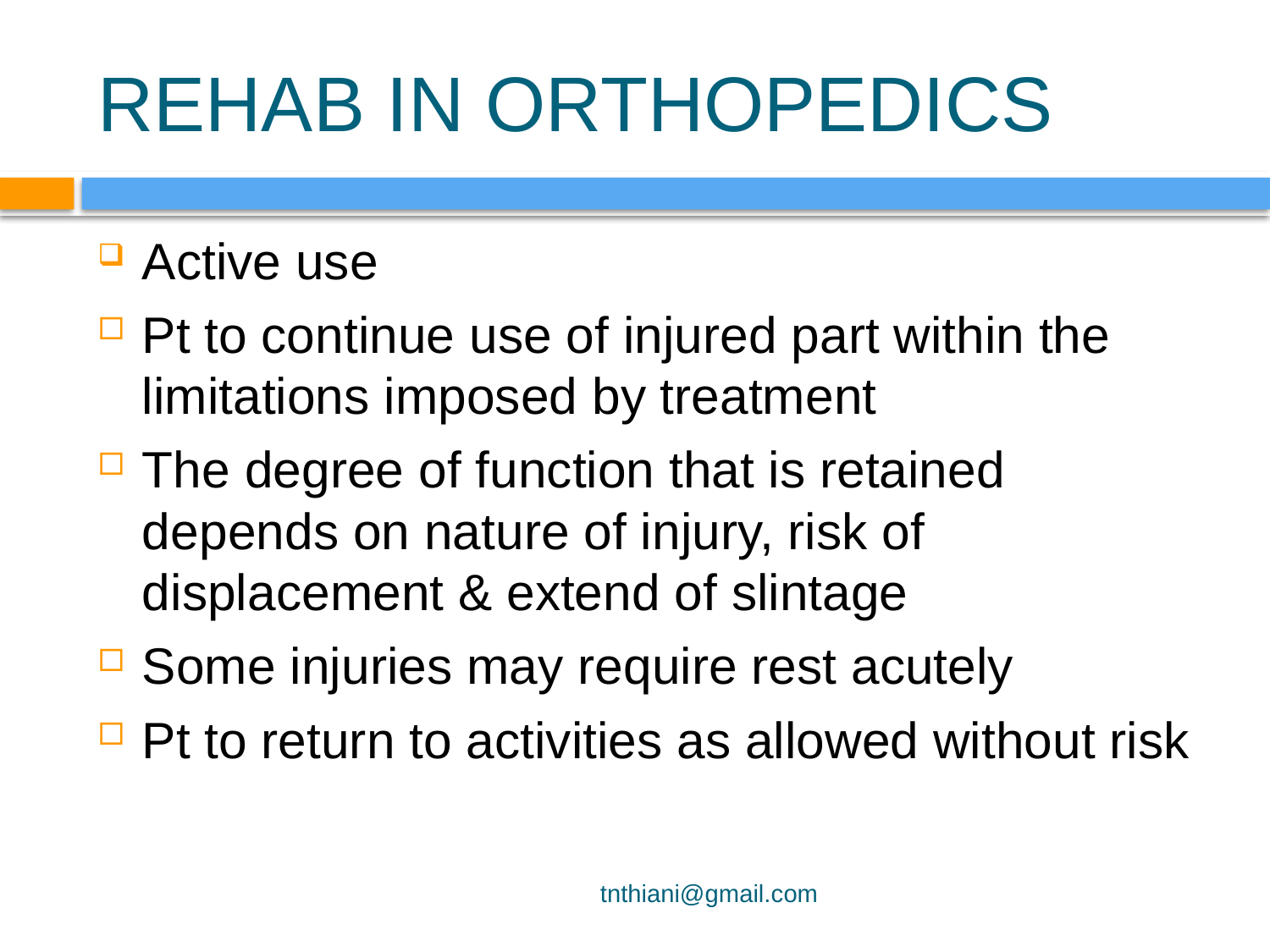

# REHAB IN ORTHOPEDICS
Active use
Pt to continue use of injured part within the limitations imposed by treatment
The degree of function that is retained depends on nature of injury, risk of displacement & extend of slintage
Some injuries may require rest acutely
Pt to return to activities as allowed without risk

tnthiani@gmail.com